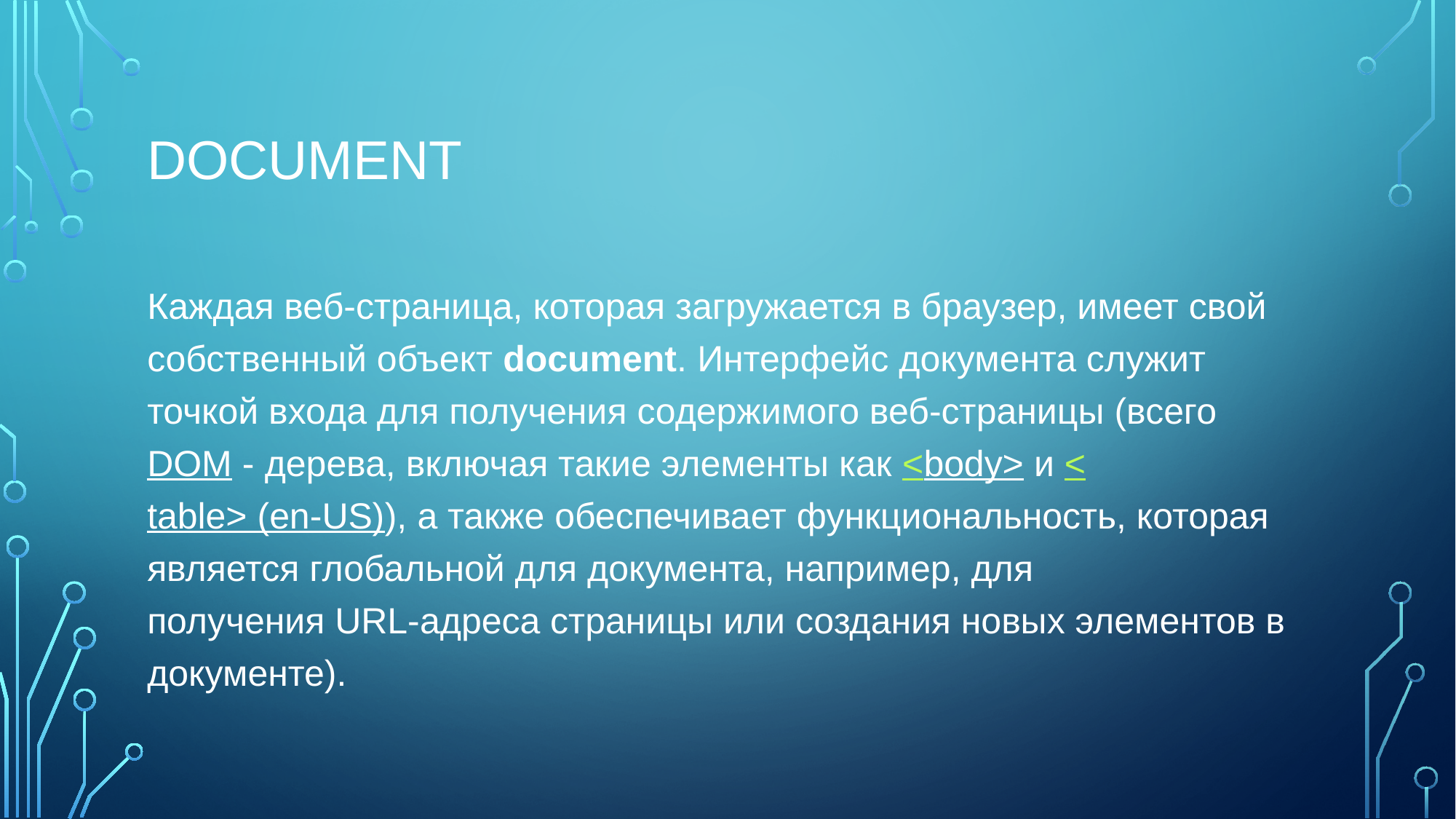

# DOCUMENT
Каждая веб-страница, которая загружается в браузер, имеет свой собственный объект document. Интерфейс документа служит точкой входа для получения содержимого веб-страницы (всего DOM - дерева, включая такие элементы как <body> и <table> (en-US)), а также обеспечивает функциональность, которая является глобальной для документа, например, для получения URL-адреса страницы или создания новых элементов в документе).